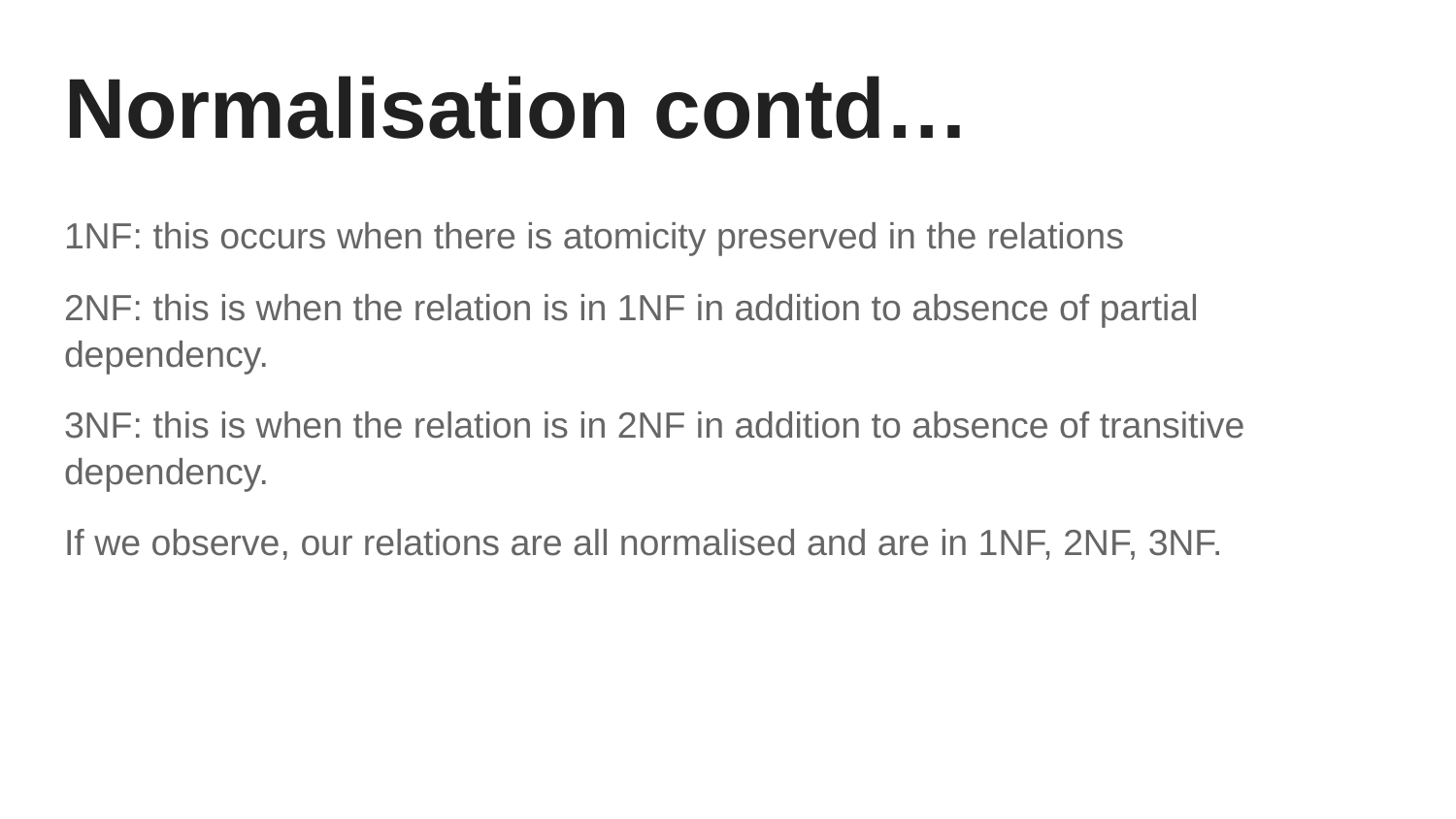

# Normalisation contd…

1NF: this occurs when there is atomicity preserved in the relations
2NF: this is when the relation is in 1NF in addition to absence of partial dependency.
3NF: this is when the relation is in 2NF in addition to absence of transitive dependency.
If we observe, our relations are all normalised and are in 1NF, 2NF, 3NF.